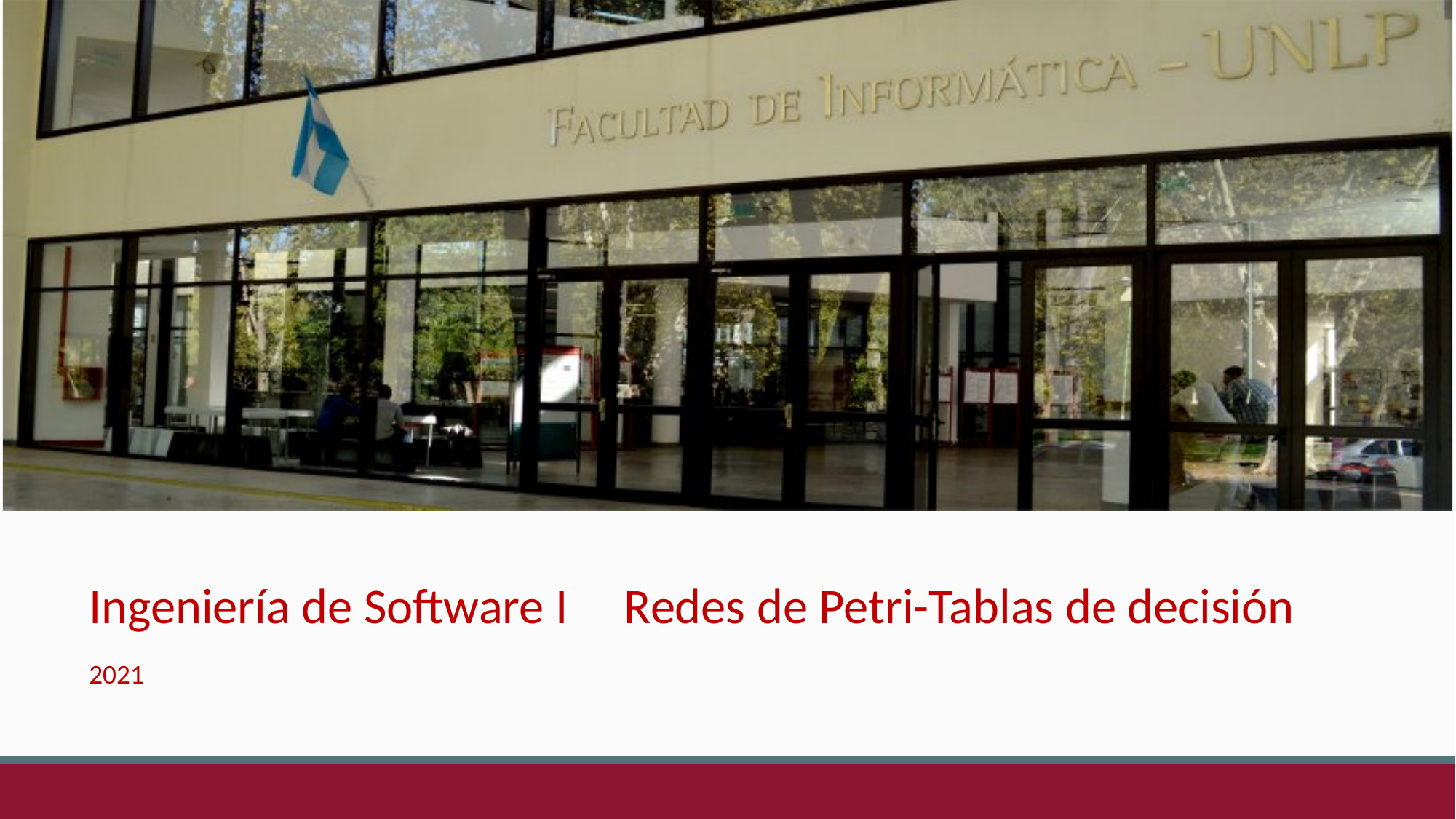

# Ingeniería de Software I     Redes de Petri-Tablas de decisión
2021